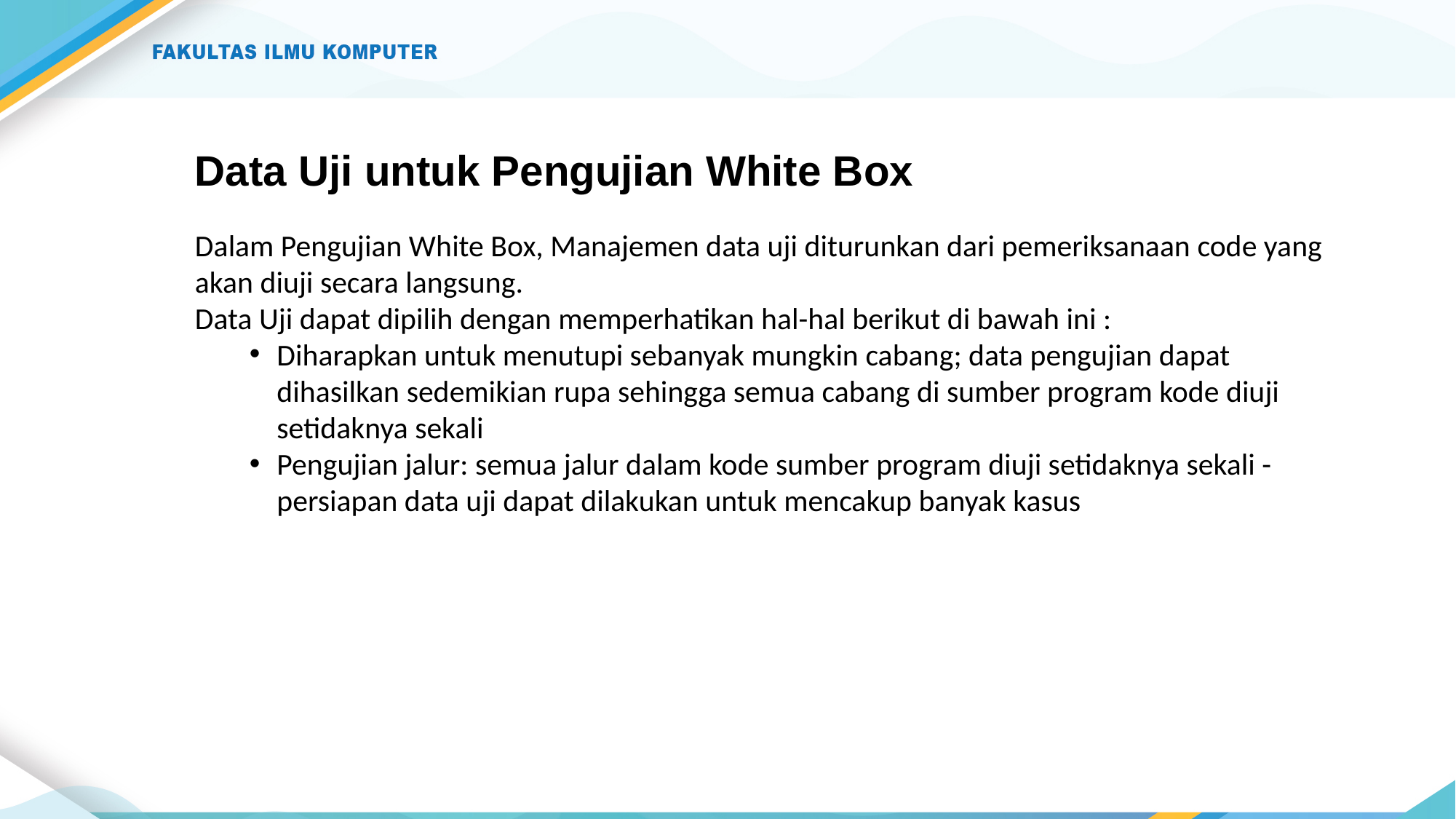

# Data Uji untuk Pengujian White Box
Dalam Pengujian White Box, Manajemen data uji diturunkan dari pemeriksanaan code yang akan diuji secara langsung.
Data Uji dapat dipilih dengan memperhatikan hal-hal berikut di bawah ini :
Diharapkan untuk menutupi sebanyak mungkin cabang; data pengujian dapat dihasilkan sedemikian rupa sehingga semua cabang di sumber program kode diuji setidaknya sekali
Pengujian jalur: semua jalur dalam kode sumber program diuji setidaknya sekali - persiapan data uji dapat dilakukan untuk mencakup banyak kasus